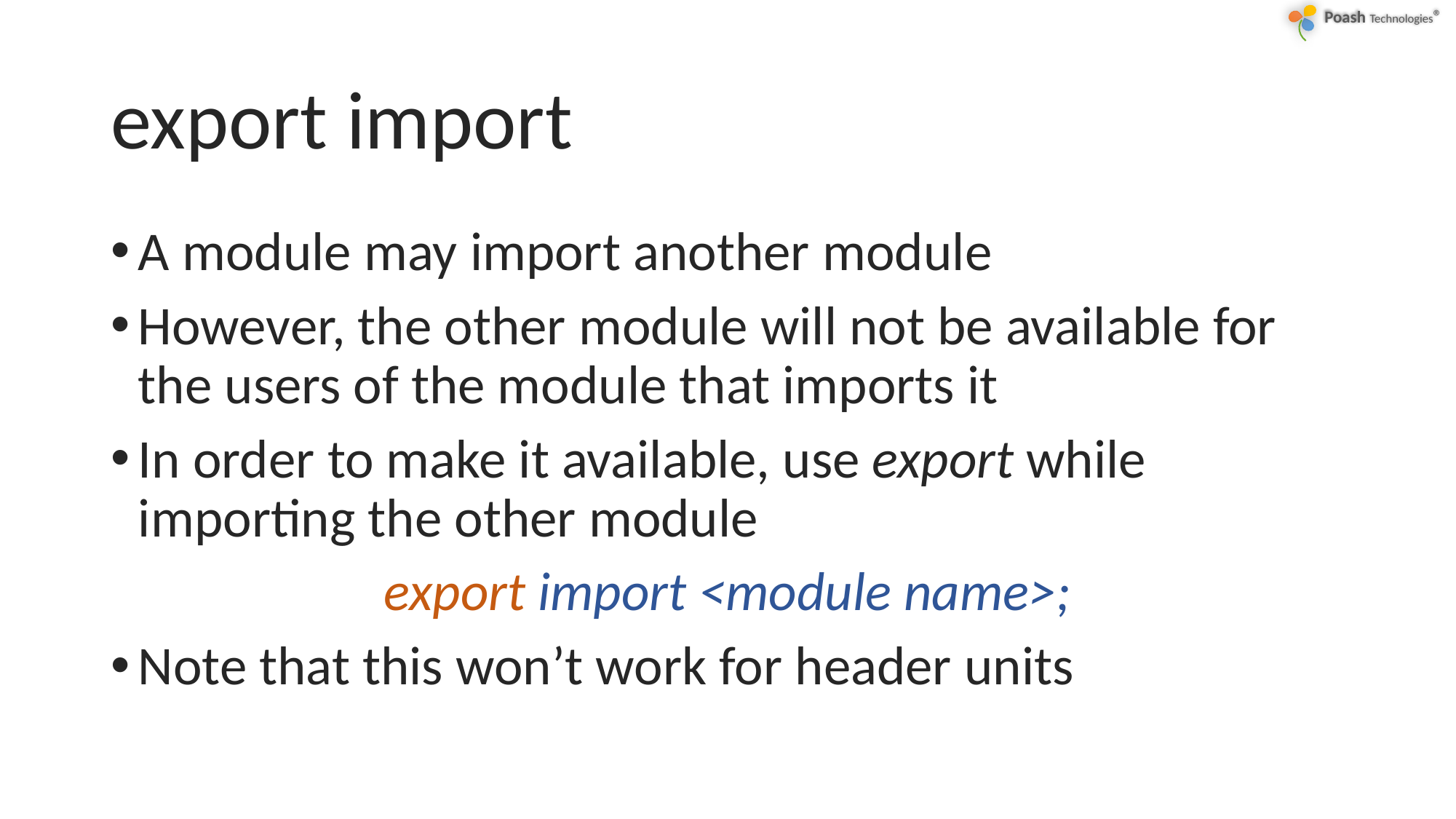

# export import
A module may import another module
However, the other module will not be available for the users of the module that imports it
In order to make it available, use export while importing the other module
export import <module name>;
Note that this won’t work for header units